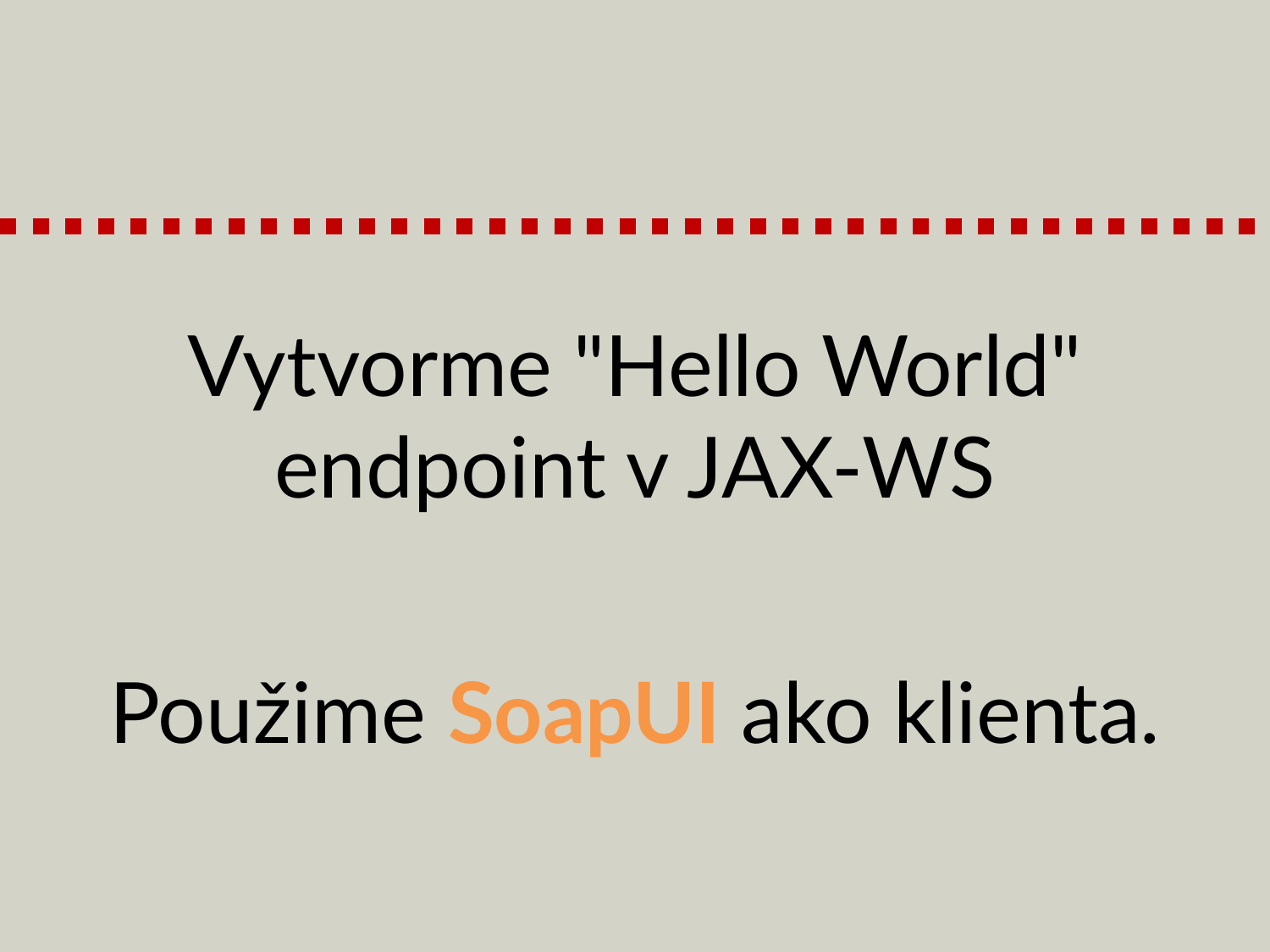

Vytvorme "Hello World" endpoint v JAX-WS

Použime SoapUI ako klienta.